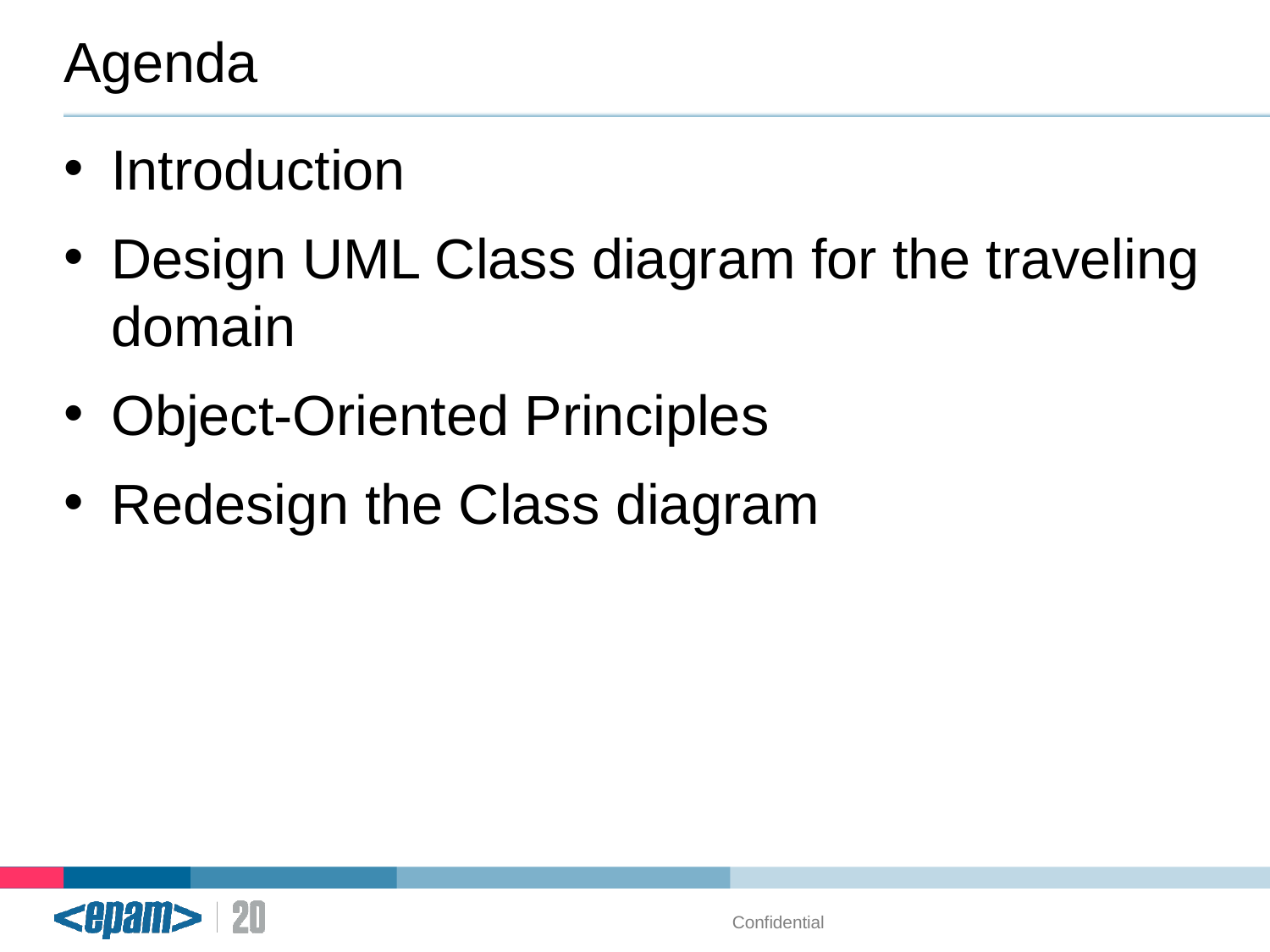

# Agenda
Introduction
Design UML Class diagram for the traveling domain
Object-Oriented Principles
Redesign the Class diagram

Confidential